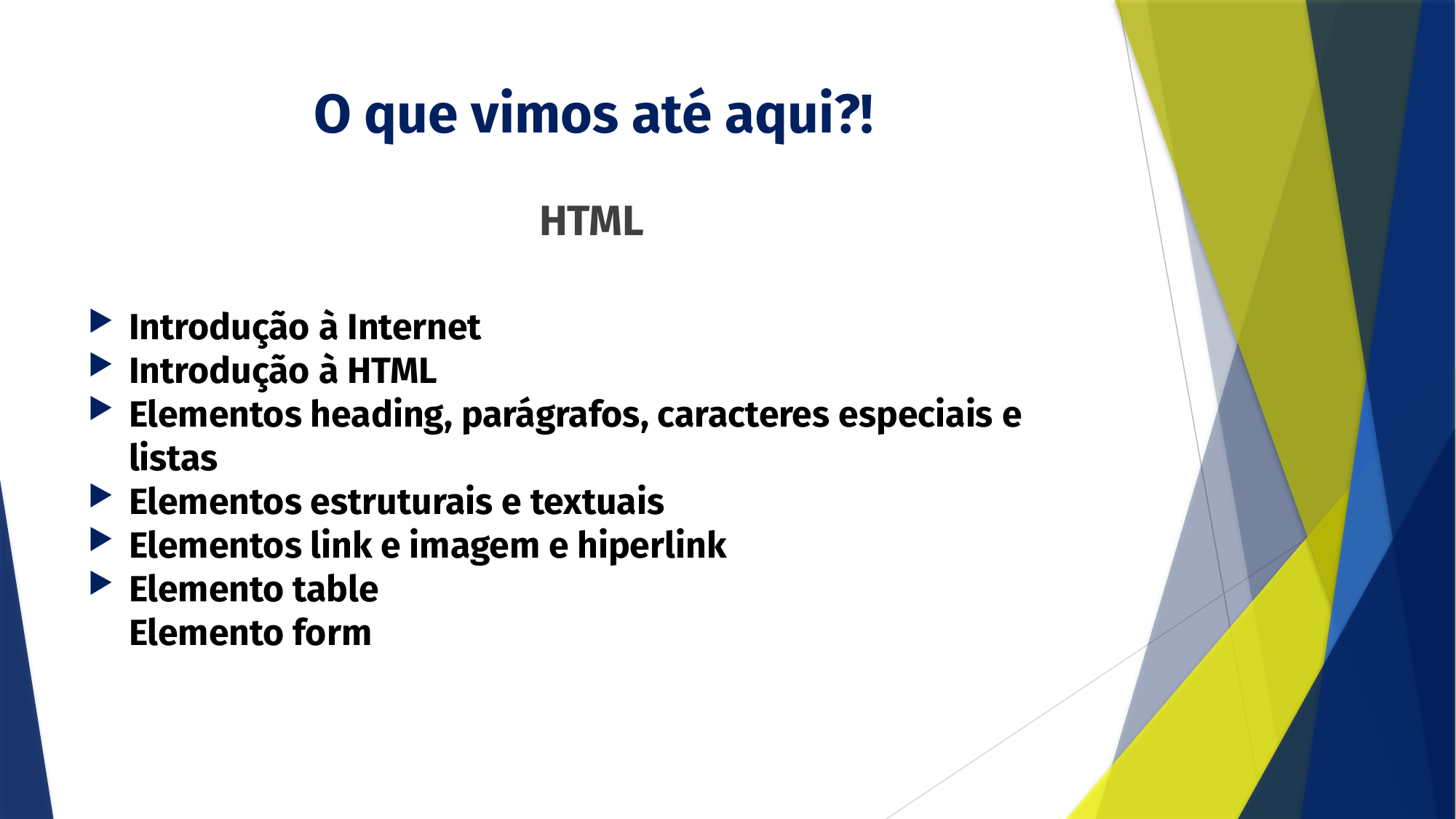

# O que vimos até aqui?!
HTML

Introdução à Internet
Introdução à HTML
Elementos heading, parágrafos, caracteres especiais e listas
Elementos estruturais e textuais
Elementos link e imagem e hiperlink
Elemento table
Elemento form